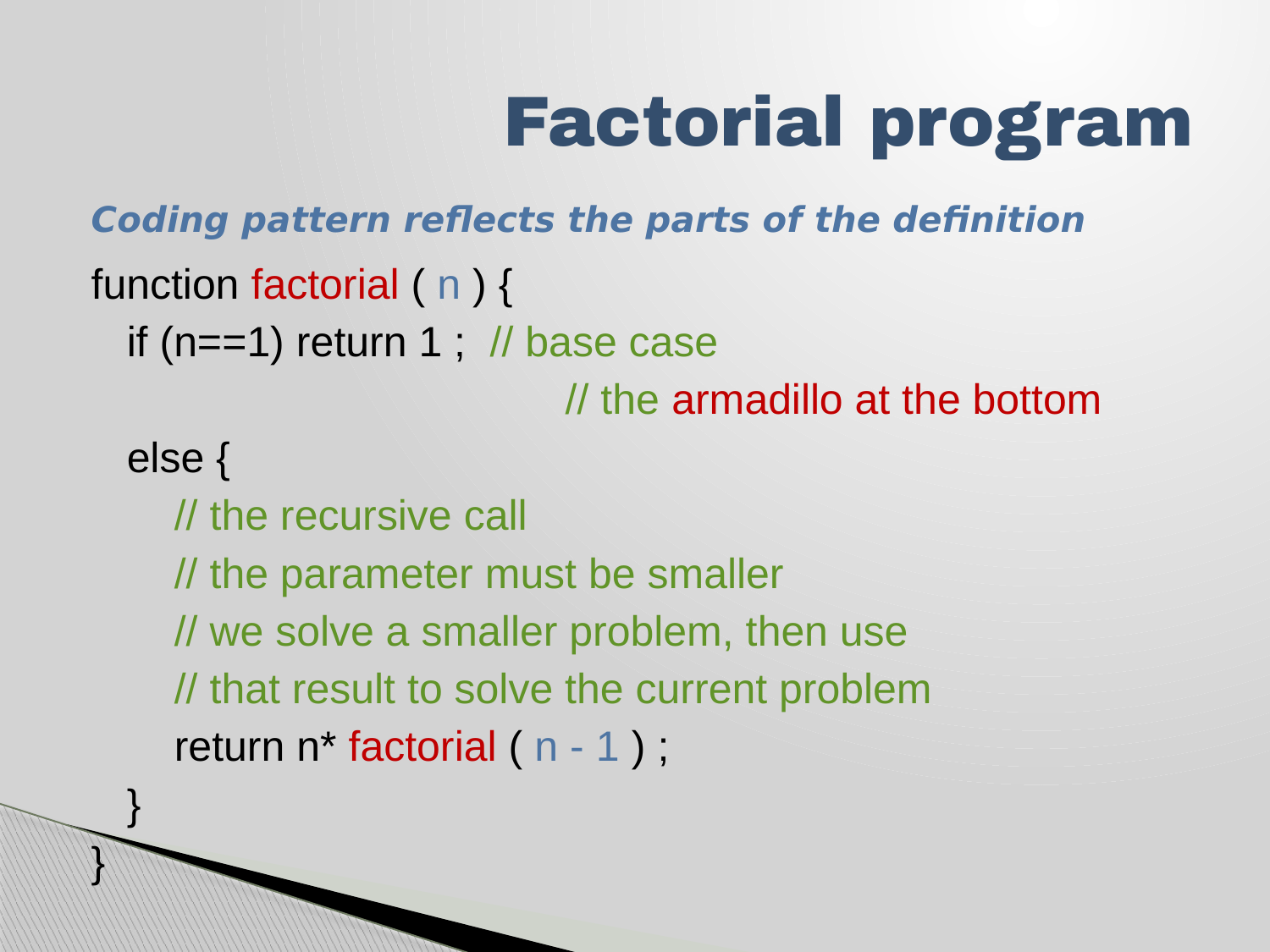

# Factorial program
Coding pattern reflects the parts of the definition
function factorial ( n ) {
   if (n==1) return 1 ;  // base case
                                        // the armadillo at the bottom
   else {
       // the recursive call
       // the parameter must be smaller
       // we solve a smaller problem, then use
       // that result to solve the current problem
       return n* factorial ( n - 1 ) ;
   }
}